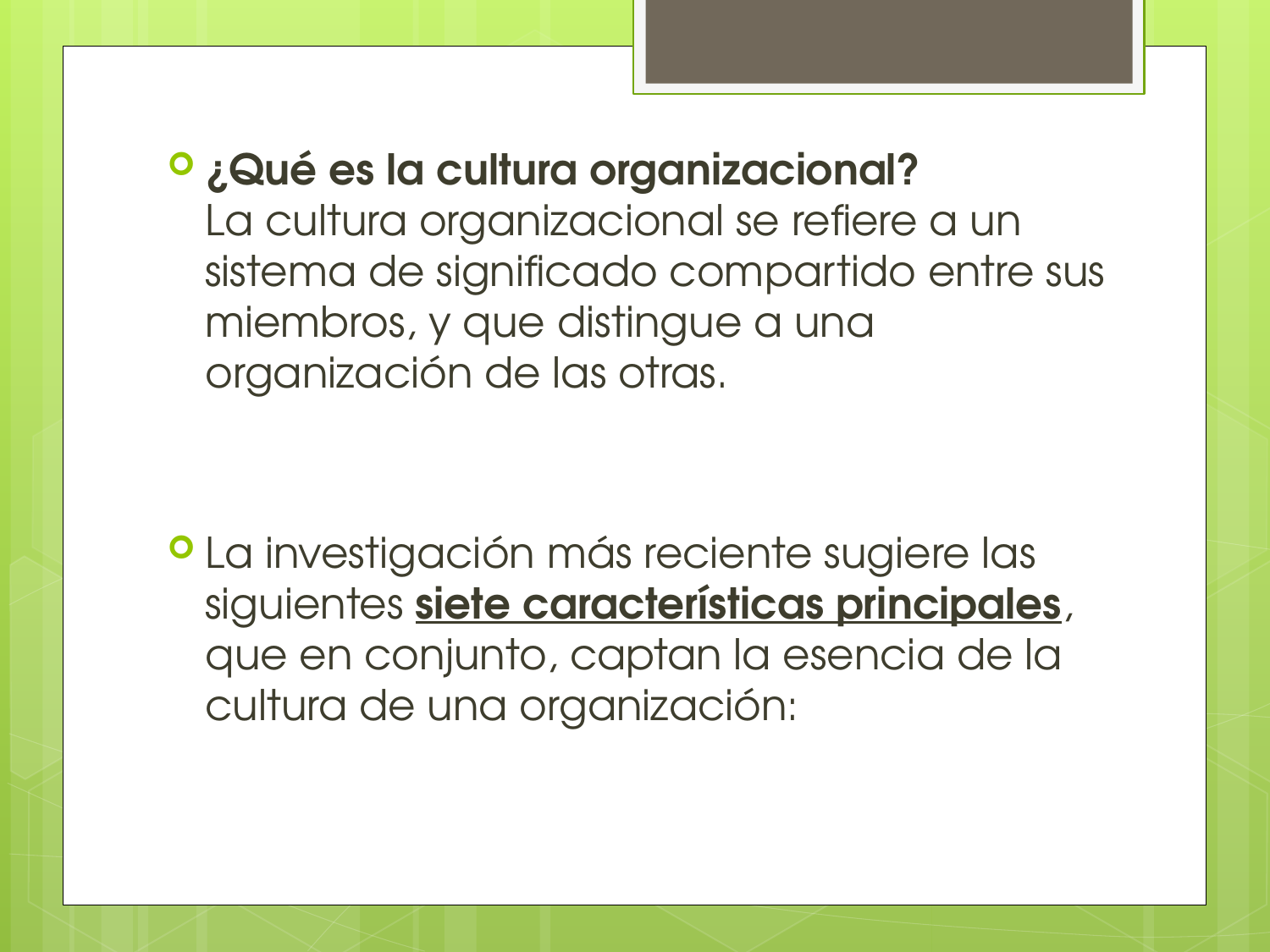

¿Qué es la cultura organizacional?
La cultura organizacional se refiere a un sistema de significado compartido entre sus miembros, y que distingue a una organización de las otras.

La investigación más reciente sugiere las siguientes siete características principales, que en conjunto, captan la esencia de la cultura de una organización: